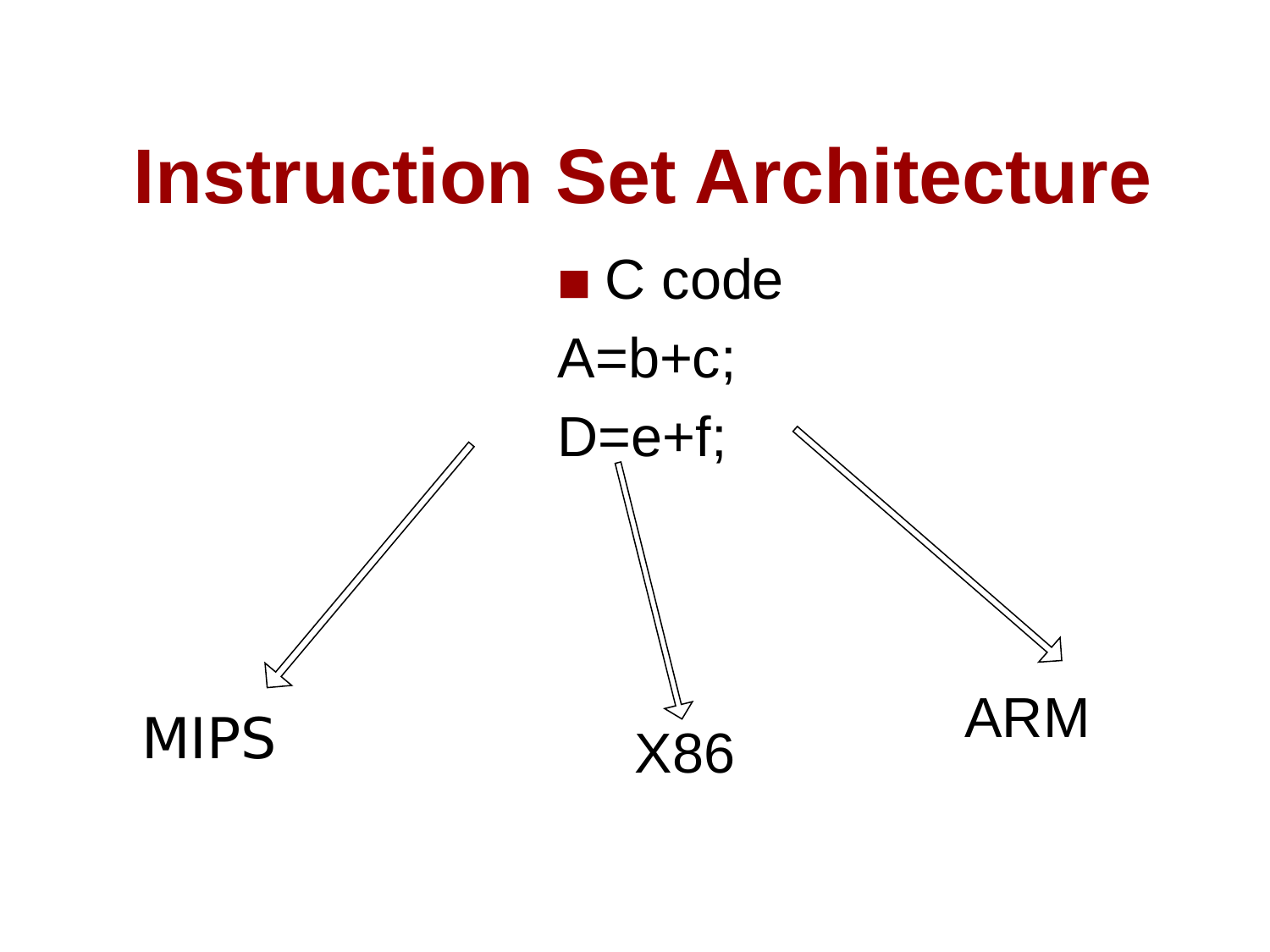

# Instruction Set Architecture
C code
A=b+c;
D=e+f;

ARM
MIPS
X86